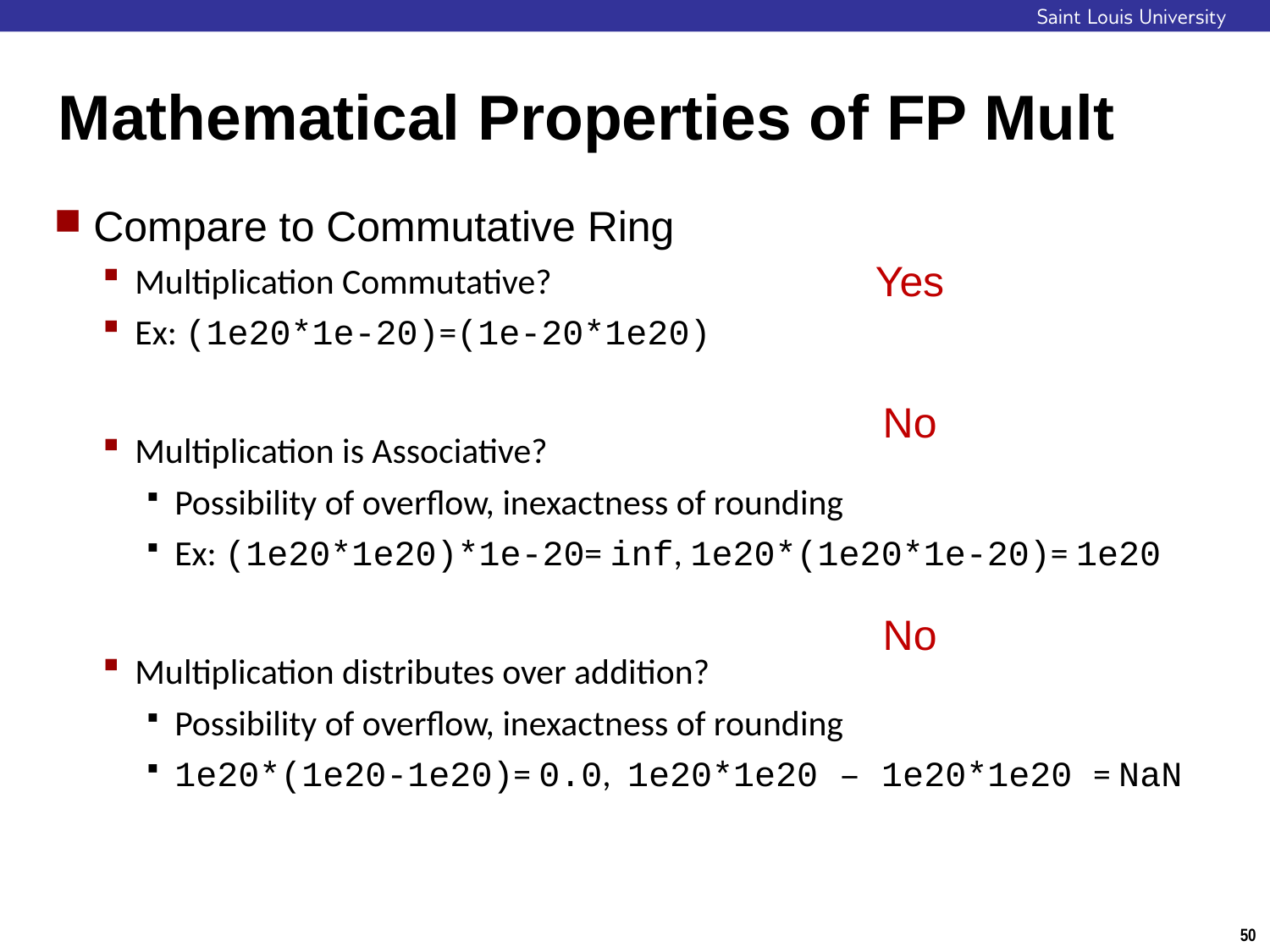

# Mathematical Properties of FP Mult
Compare to Commutative Ring
Multiplication Commutative?
Ex: (1e20*1e-20)=(1e-20*1e20)

Multiplication is Associative?
Possibility of overflow, inexactness of rounding
Ex: (1e20*1e20)*1e-20= inf, 1e20*(1e20*1e-20)= 1e20

Multiplication distributes over addition?
Possibility of overflow, inexactness of rounding
1e20*(1e20-1e20)= 0.0,  1e20*1e20 – 1e20*1e20 = NaN
Yes
No
No